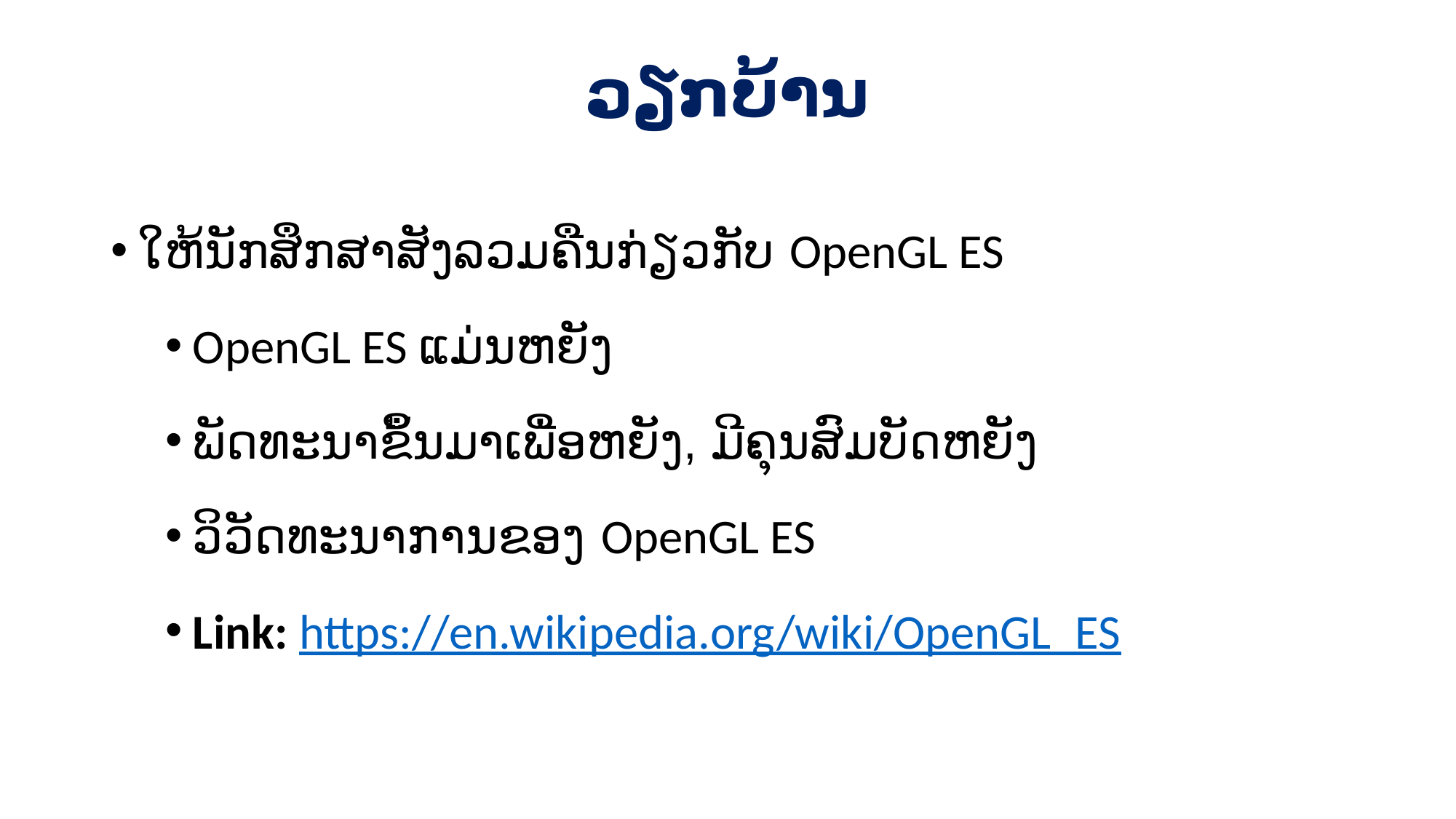

# ວຽກບ້ານ
ໃຫ້ນັກສຶກສາສັງລວມຄືນກ່ຽວກັບ OpenGL ES
OpenGL ES ແມ່ນຫຍັງ
ພັດທະນາຂຶ້ນມາເພື່ອຫຍັງ, ມີຄຸນສົມບັດຫຍັງ
ວິວັດທະນາການຂອງ OpenGL ES
Link: https://en.wikipedia.org/wiki/OpenGL_ES